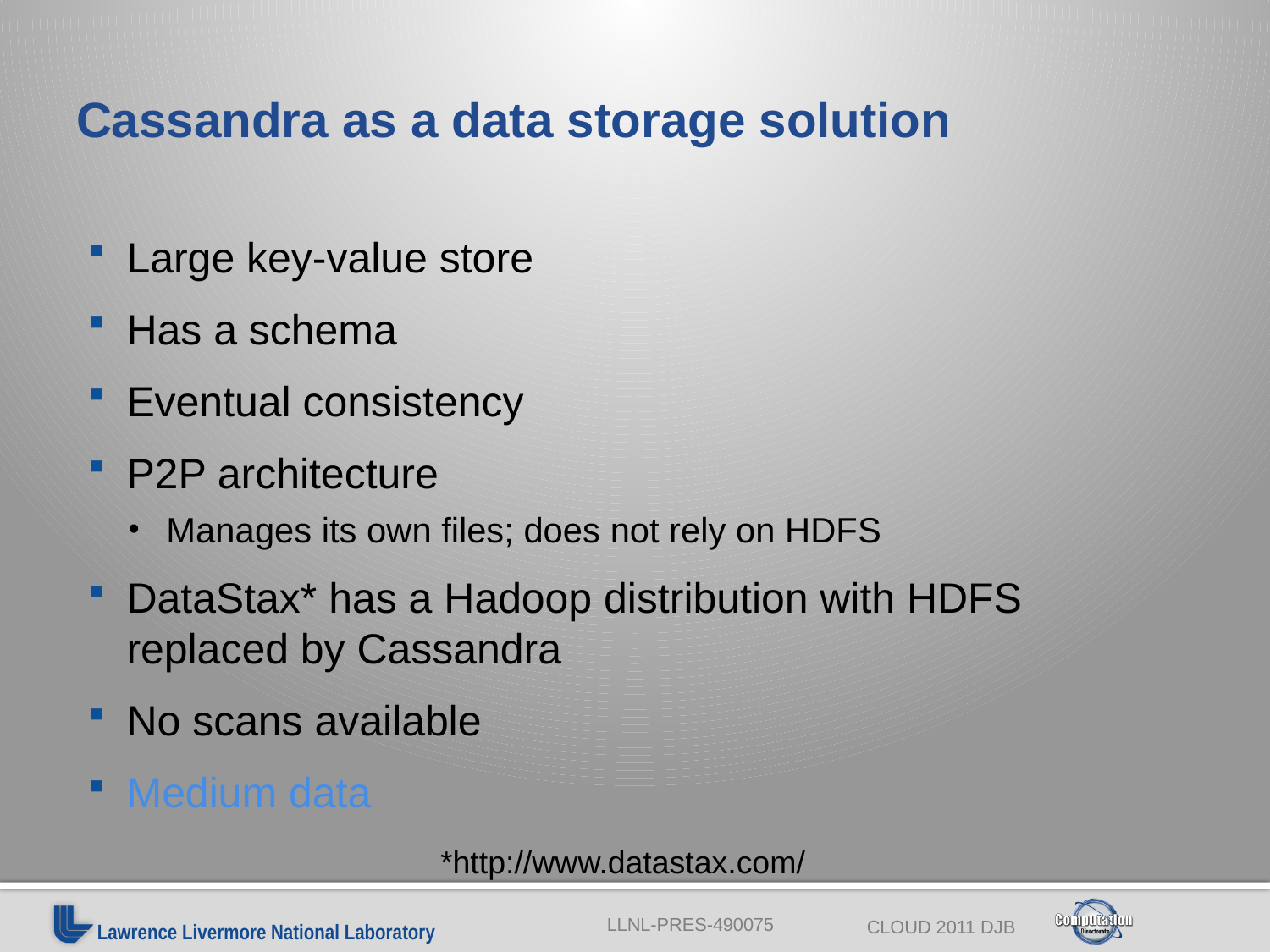

# Cassandra as a data storage solution
Large key-value store
Has a schema
Eventual consistency
P2P architecture
Manages its own files; does not rely on HDFS
DataStax* has a Hadoop distribution with HDFS replaced by Cassandra
No scans available
Medium data

*http://www.datastax.com/